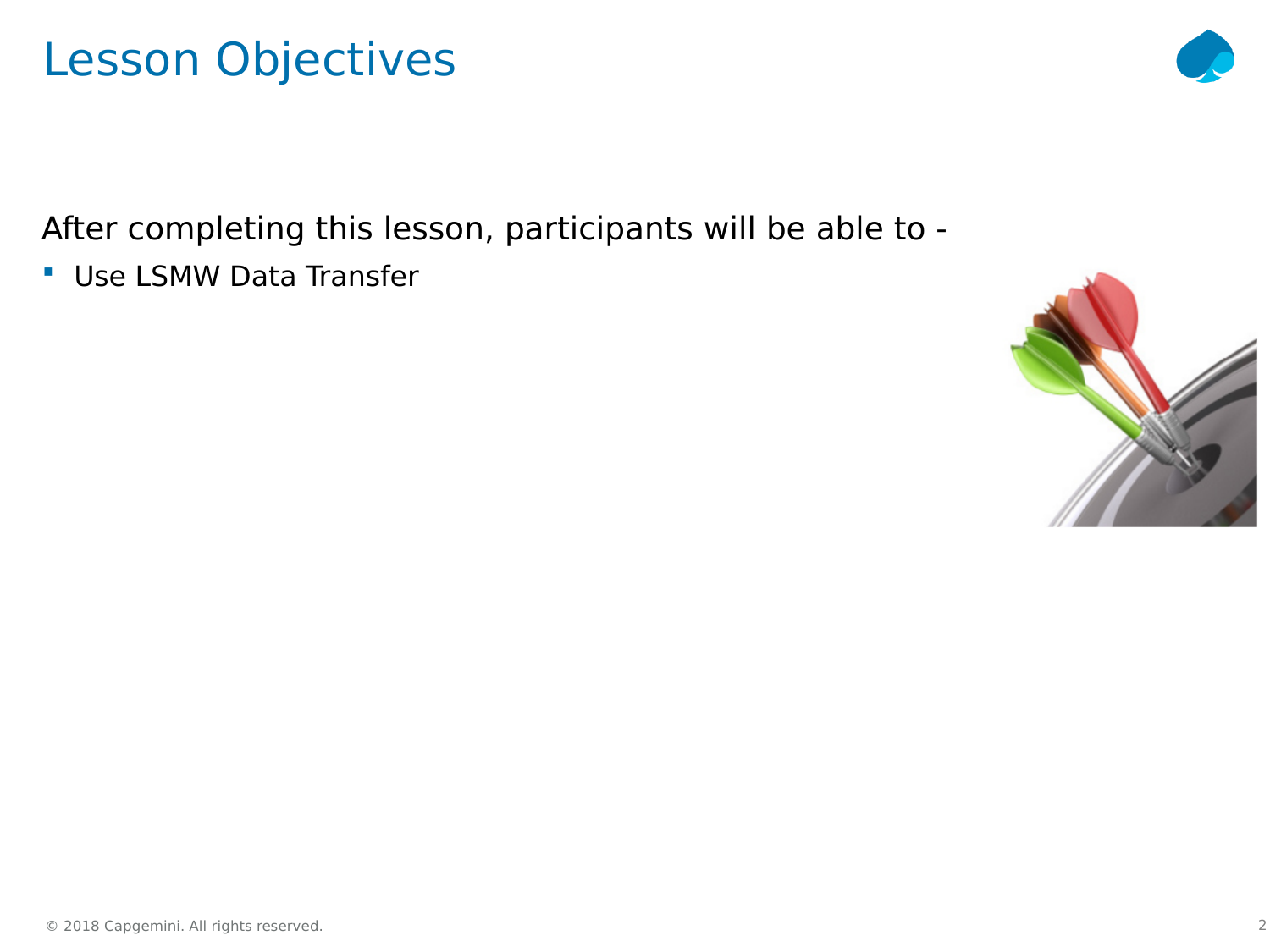

# Lesson Objectives
After completing this lesson, participants will be able to -
Use LSMW Data Transfer